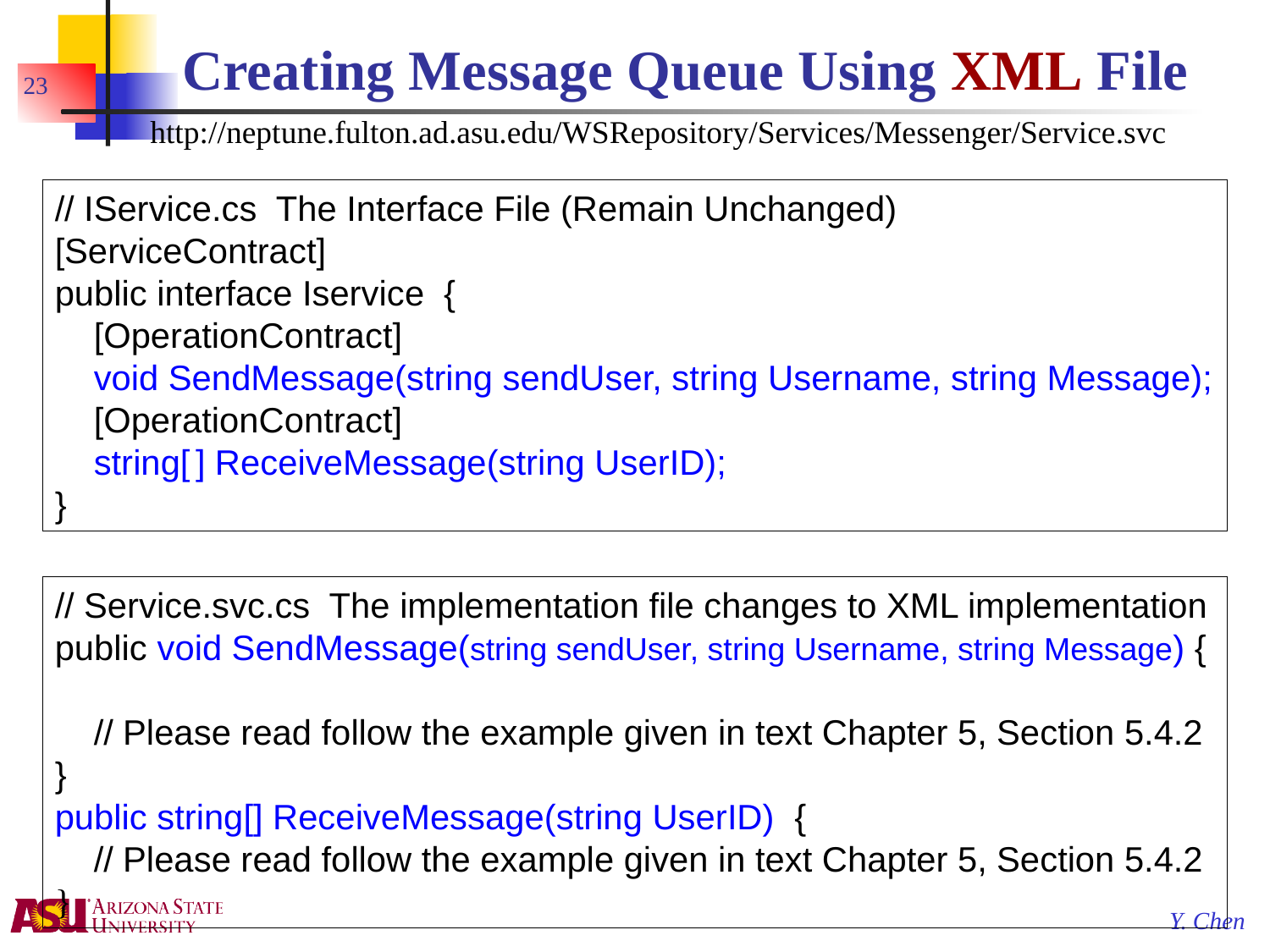

# Creating Message Queue Using XML File
23
http://neptune.fulton.ad.asu.edu/WSRepository/Services/Messenger/Service.svc
// IService.cs  The Interface File (Remain Unchanged)
[ServiceContract]
public interface Iservice  {
    [OperationContract]
    void SendMessage(string sendUser, string Username, string Message);
    [OperationContract]
    string[ ] ReceiveMessage(string UserID);
}
// Service.svc.cs  The implementation file changes to XML implementation
public void SendMessage(string sendUser, string Username, string Message) {
    // Please read follow the example given in text Chapter 5, Section 5.4.2
}
public string[] ReceiveMessage(string UserID)  {
    // Please read follow the example given in text Chapter 5, Section 5.4.2
}